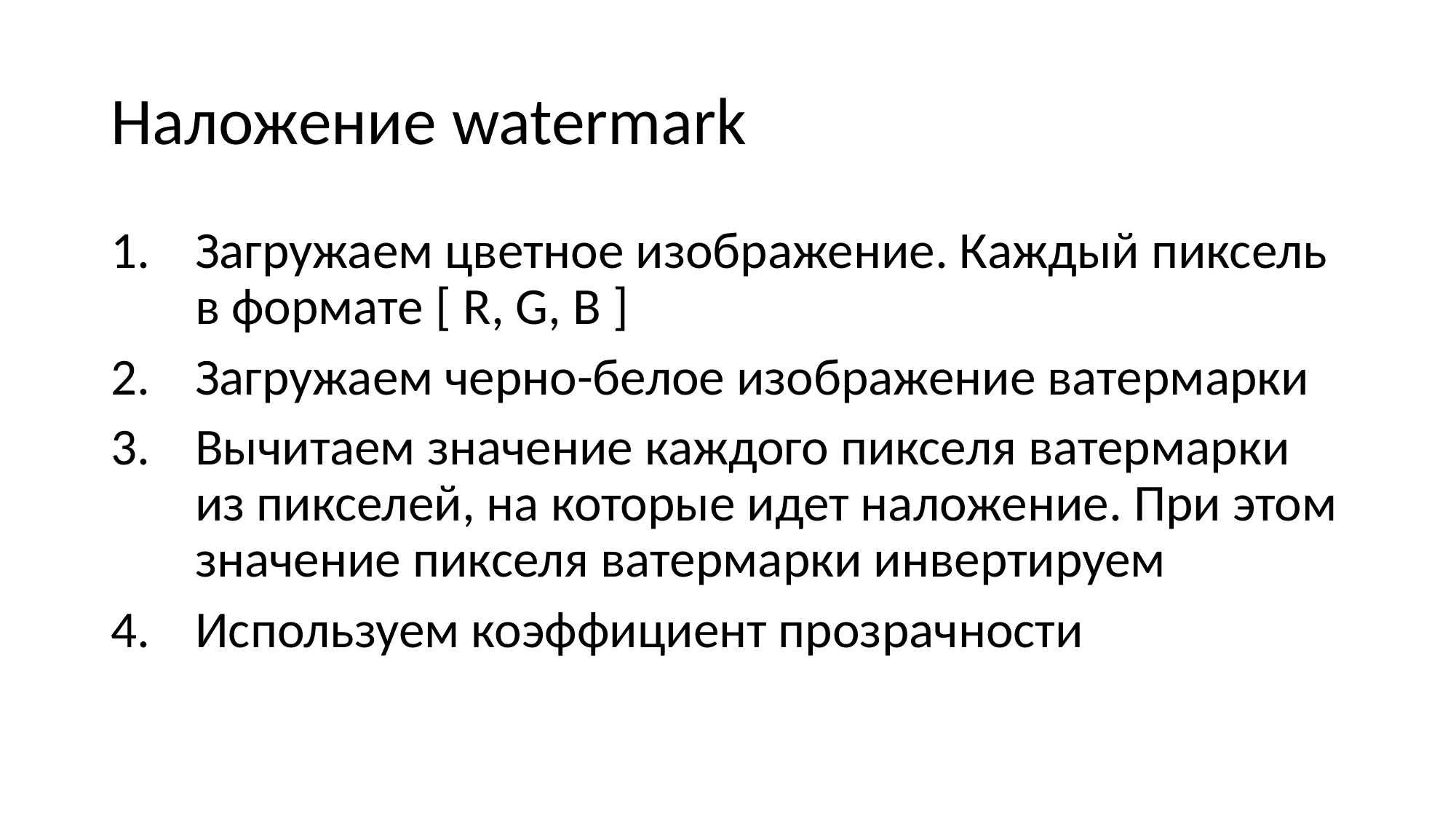

# Наложение watermark
Загружаем цветное изображение. Каждый пиксель в формате [ R, G, B ]
Загружаем черно-белое изображение ватермарки
Вычитаем значение каждого пикселя ватермарки из пикселей, на которые идет наложение. При этом значение пикселя ватермарки инвертируем
Используем коэффициент прозрачности